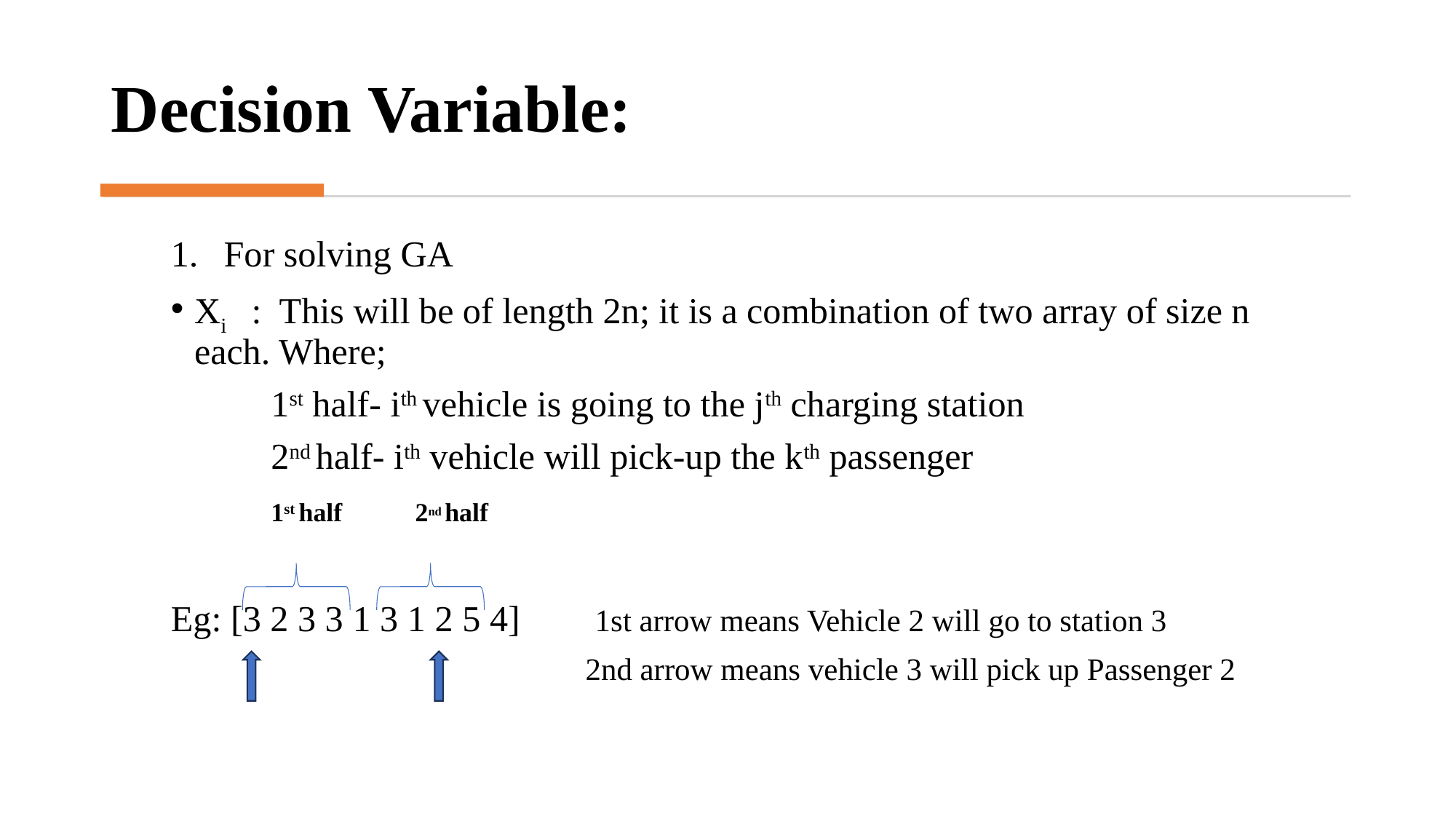

# Decision Variable:

For solving GA
Xi    :  This will be of length 2n; it is a combination of two array of size n each. Where;
           1st half- ith vehicle is going to the jth charging station
           2nd half- ith vehicle will pick-up the kth passenger
           1st half        2nd half

Eg: [3 2 3 3 1 3 1 2 5 4]        1st arrow means Vehicle 2 will go to station 3
                                                     2nd arrow means vehicle 3 will pick up Passenger 2